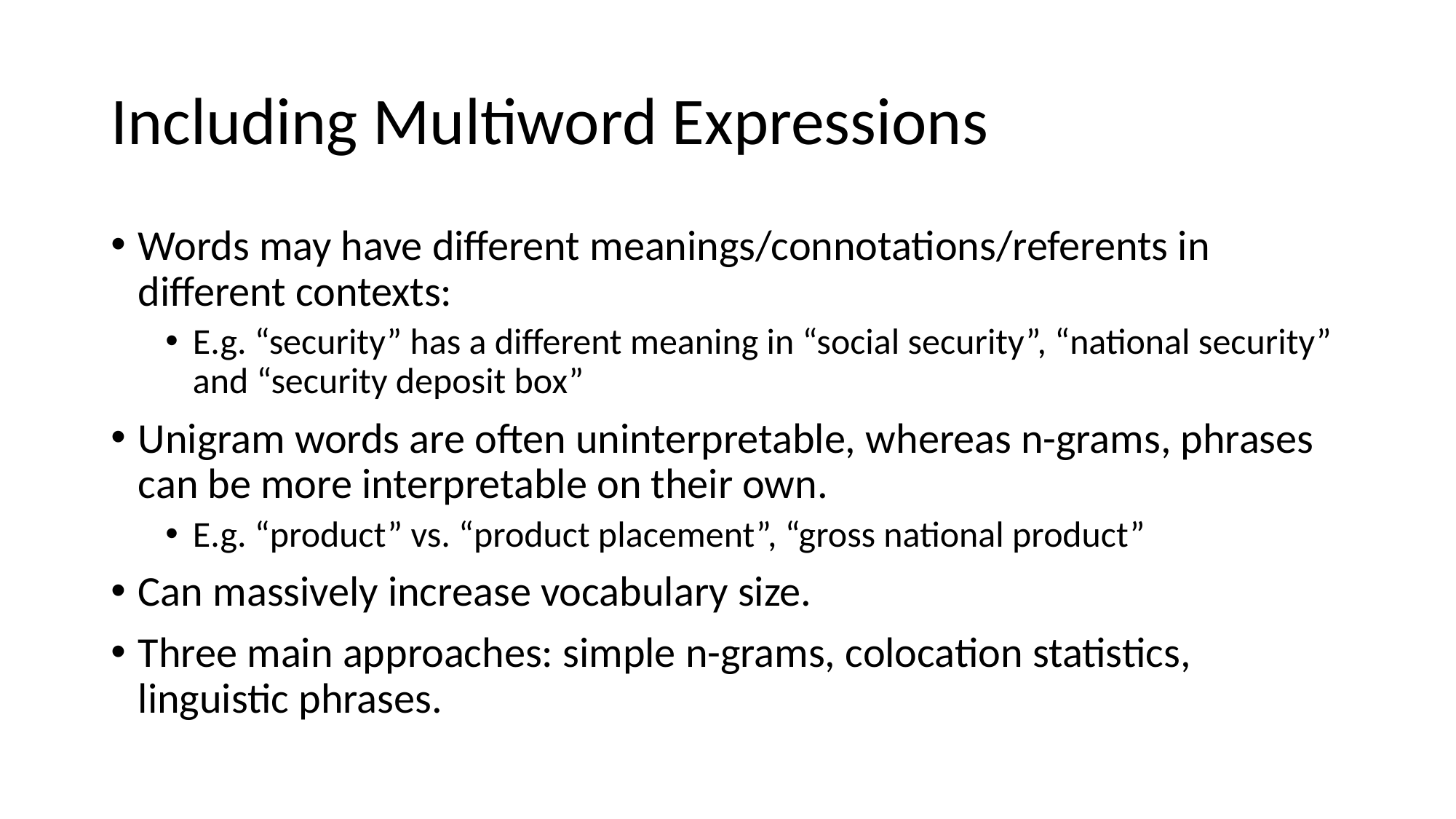

# Including Multiword Expressions
Words may have different meanings/connotations/referents in different contexts:
E.g. “security” has a different meaning in “social security”, “national security” and “security deposit box”
Unigram words are often uninterpretable, whereas n-grams, phrases can be more interpretable on their own.
E.g. “product” vs. “product placement”, “gross national product”
Can massively increase vocabulary size.
Three main approaches: simple n-grams, colocation statistics, linguistic phrases.